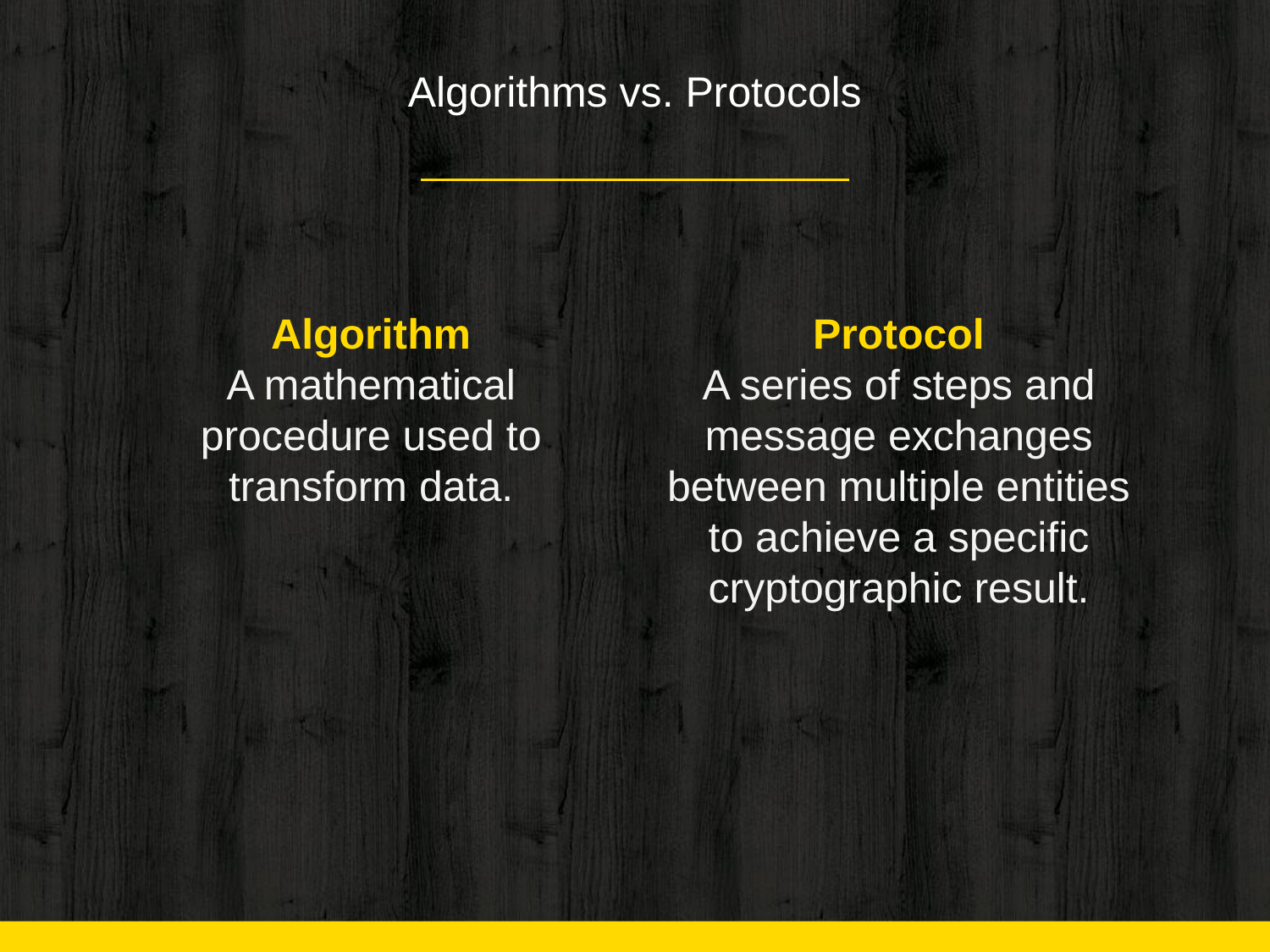

# Algorithms vs. Protocols
Algorithm
A mathematical procedure used to transform data.
Protocol
A series of steps and message exchanges between multiple entities to achieve a specific cryptographic result.